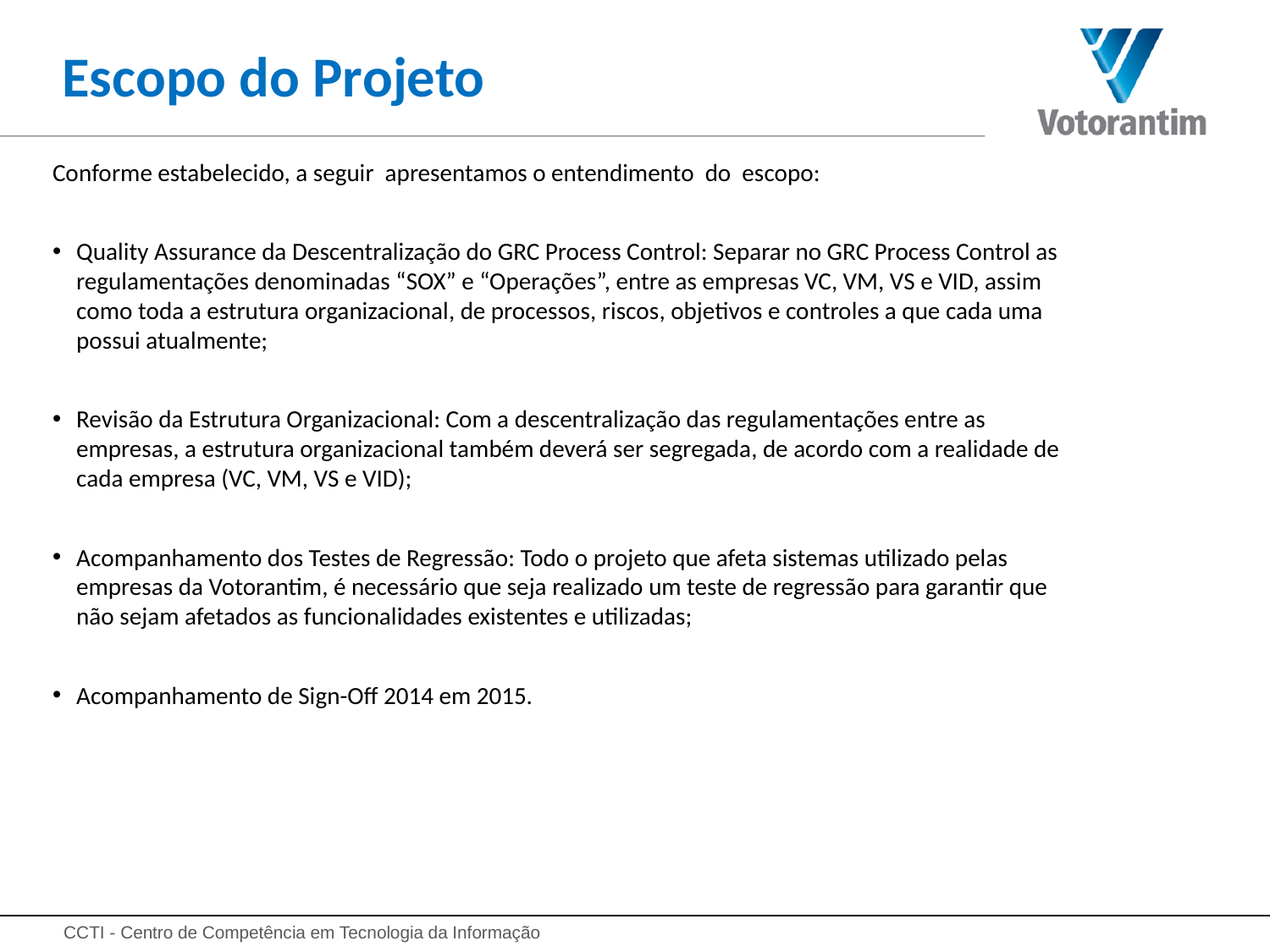

# Escopo do Projeto
Conforme estabelecido, a seguir  apresentamos o entendimento  do  escopo:

Quality Assurance da Descentralização do GRC Process Control: Separar no GRC Process Control as regulamentações denominadas “SOX” e “Operações”, entre as empresas VC, VM, VS e VID, assim como toda a estrutura organizacional, de processos, riscos, objetivos e controles a que cada uma possui atualmente;

Revisão da Estrutura Organizacional: Com a descentralização das regulamentações entre as empresas, a estrutura organizacional também deverá ser segregada, de acordo com a realidade de cada empresa (VC, VM, VS e VID);

Acompanhamento dos Testes de Regressão: Todo o projeto que afeta sistemas utilizado pelas empresas da Votorantim, é necessário que seja realizado um teste de regressão para garantir que não sejam afetados as funcionalidades existentes e utilizadas;

Acompanhamento de Sign-Off 2014 em 2015.